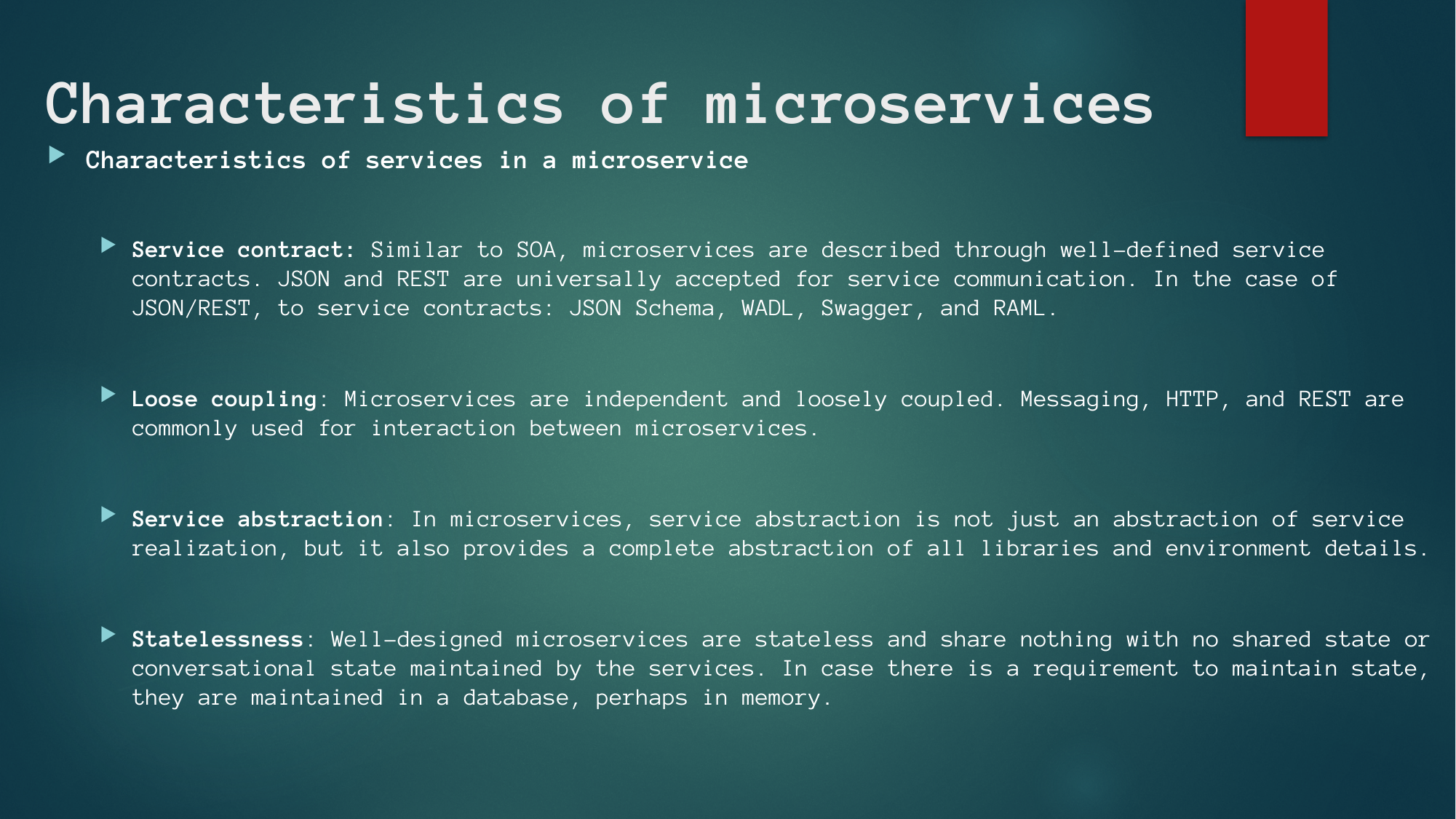

# Characteristics of microservices
Characteristics of services in a microservice

Service contract: Similar to SOA, microservices are described through well-defined service contracts. JSON and REST are universally accepted for service communication. In the case of JSON/REST, to service contracts: JSON Schema, WADL, Swagger, and RAML.

Loose coupling: Microservices are independent and loosely coupled. Messaging, HTTP, and REST are commonly used for interaction between microservices.

Service abstraction: In microservices, service abstraction is not just an abstraction of service realization, but it also provides a complete abstraction of all libraries and environment details.

Statelessness: Well-designed microservices are stateless and share nothing with no shared state or conversational state maintained by the services. In case there is a requirement to maintain state, they are maintained in a database, perhaps in memory.